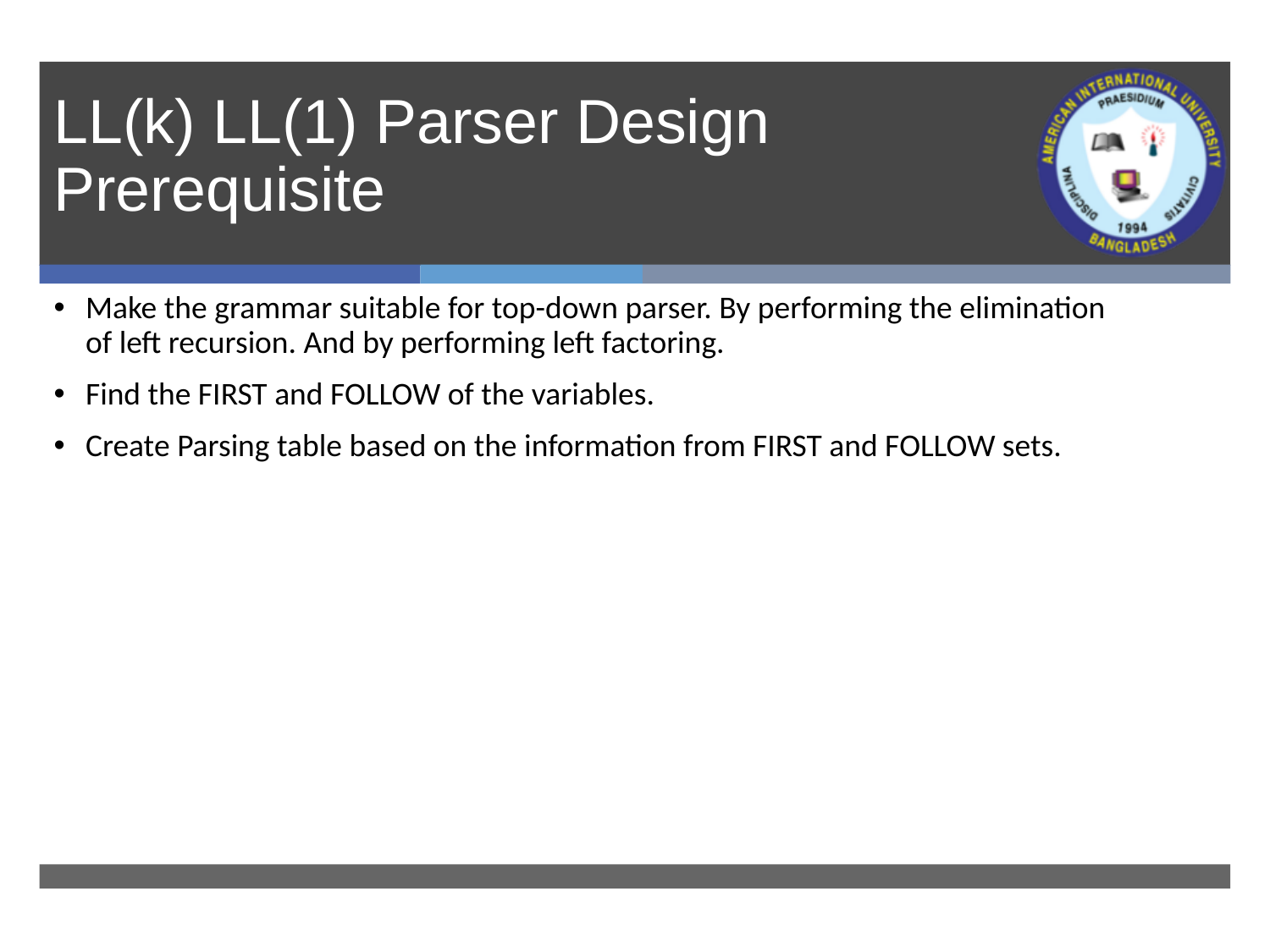

# LL(k) LL(1) Parser Design Prerequisite
Make the grammar suitable for top-down parser. By performing the elimination of left recursion. And by performing left factoring.
Find the FIRST and FOLLOW of the variables.
Create Parsing table based on the information from FIRST and FOLLOW sets.